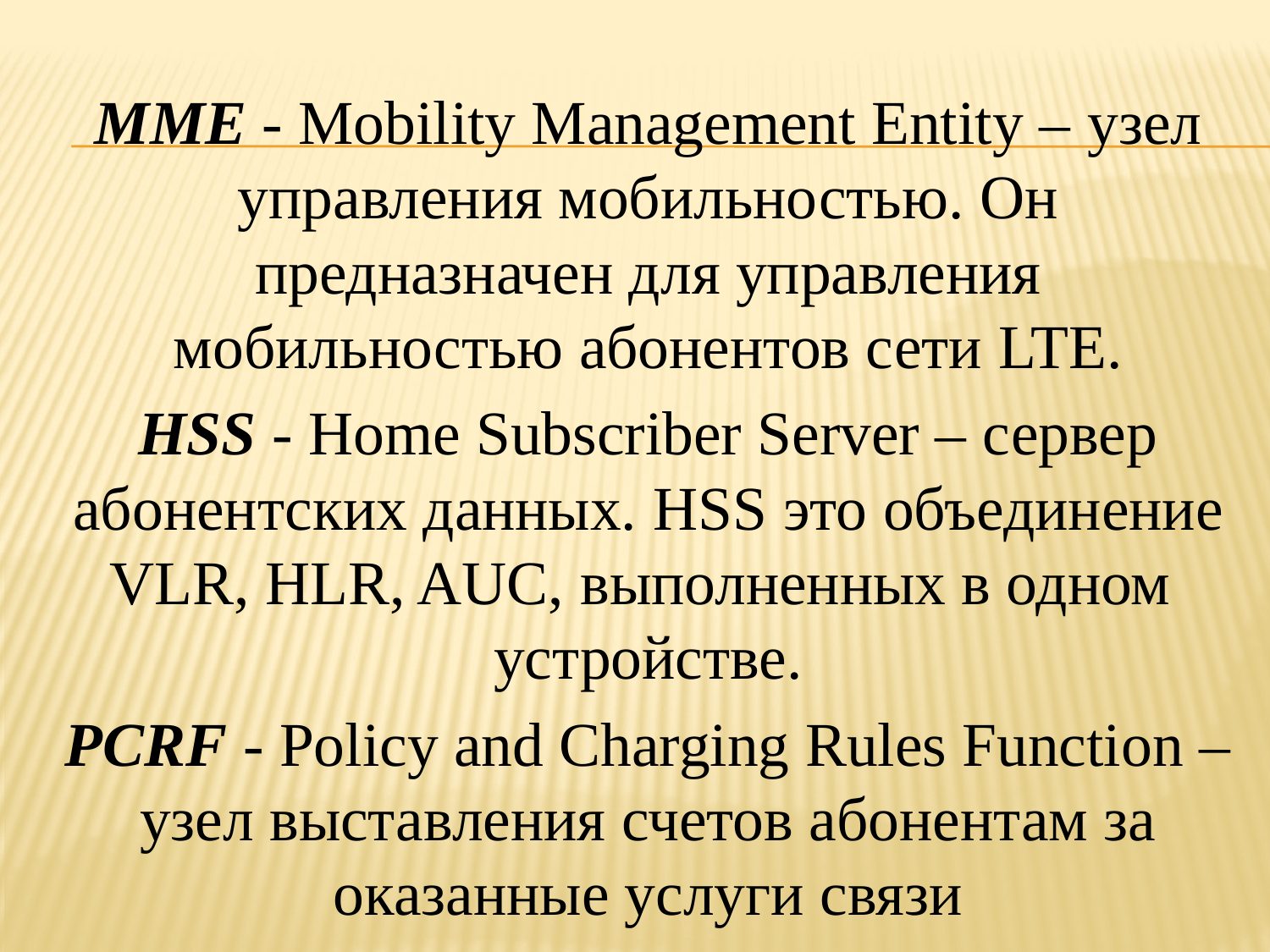

MME - Mobility Management Entity – узел управления мобильностью. Он предназначен для управления мобильностью абонентов сети LTE.
HSS - Home Subscriber Server – сервер абонентских данных. HSS это объединение VLR, HLR, AUC, выполненных в одном  устройстве.
PCRF - Policy and Charging Rules Function – узел выставления счетов абонентам за оказанные услуги связи